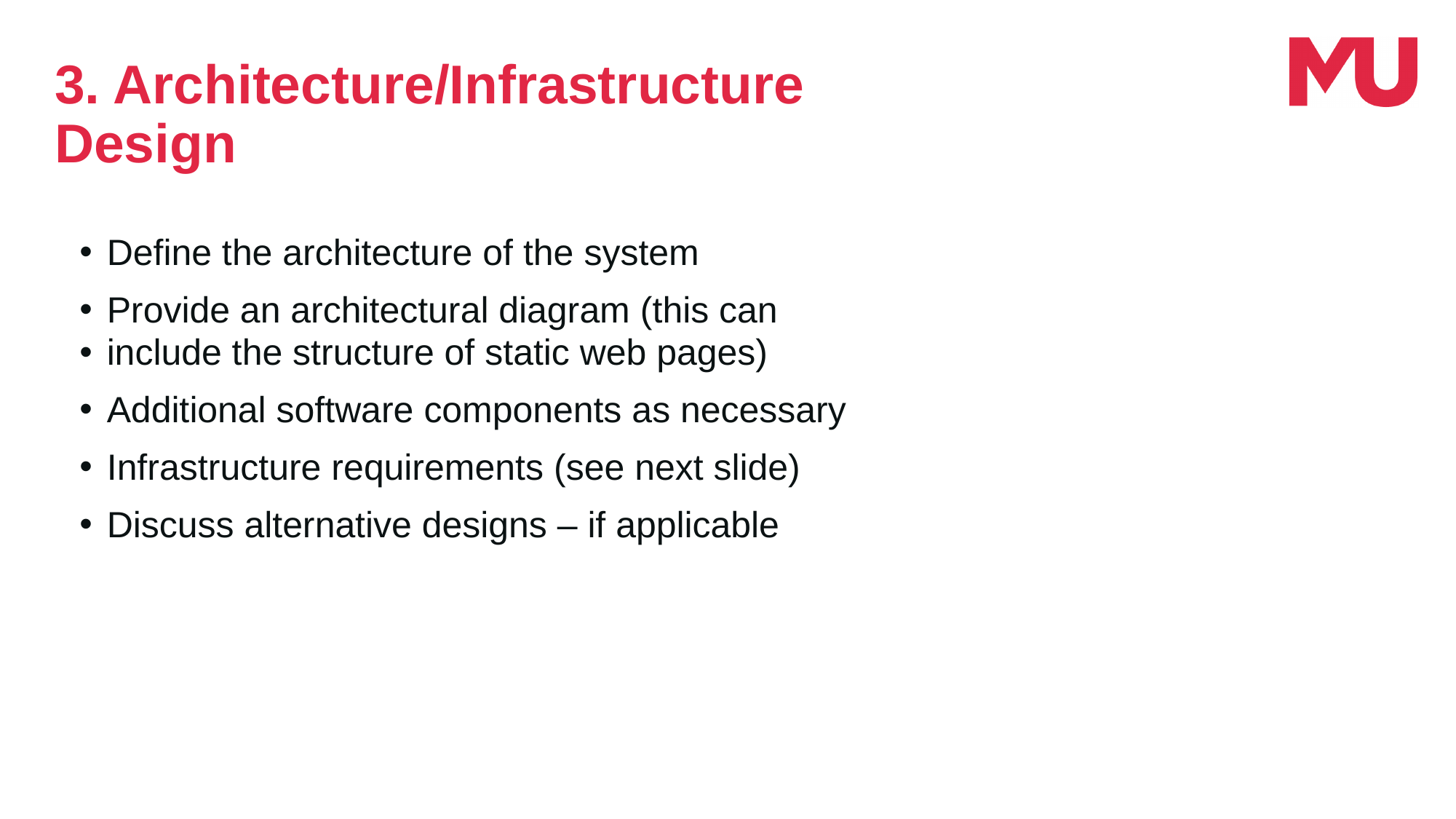

3. Architecture/Infrastructure
Design
Define the architecture of the system
Provide an architectural diagram (this can
include the structure of static web pages)
Additional software components as necessary
Infrastructure requirements (see next slide)
Discuss alternative designs – if applicable